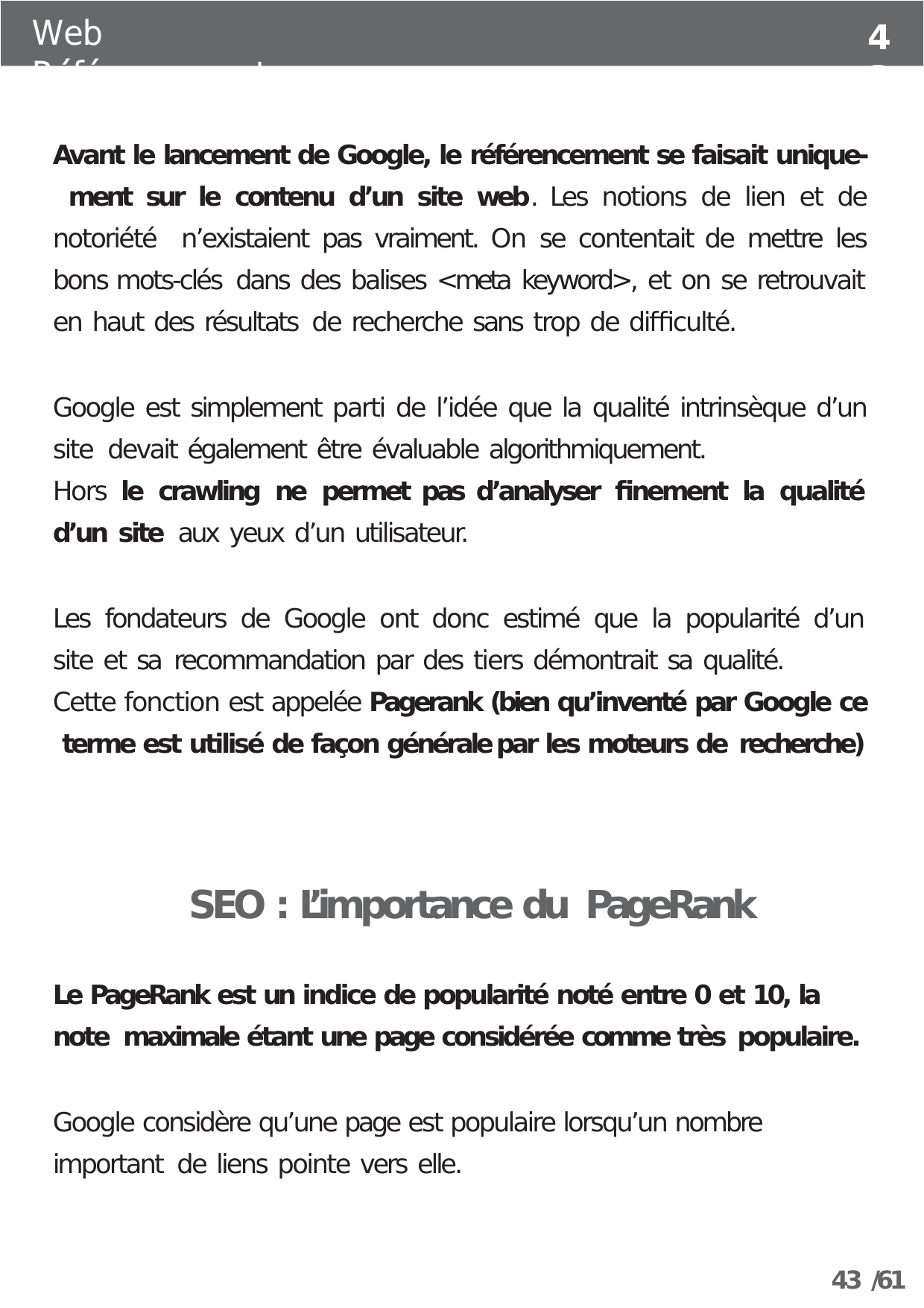

Web Référencement
43
Avant le lancement de Google, le référencement se faisait unique-  ment sur le contenu d’un site web. Les notions de lien et de notoriété  n’existaient pas vraiment. On se contentait de mettre les bons mots-clés  dans des balises <meta keyword>, et on se retrouvait en haut des résultats  de recherche sans trop de difficulté.

Google est simplement parti de l’idée que la qualité intrinsèque d’un site  devait également être évaluable algorithmiquement.
Hors le crawling ne permet pas d’analyser finement la qualité d’un site  aux yeux d’un utilisateur.

Les fondateurs de Google ont donc estimé que la popularité d’un site et sa  recommandation par des tiers démontrait sa qualité.
Cette fonction est appelée Pagerank (bien qu’inventé par Google ce  terme est utilisé de façon générale par les moteurs de recherche)
SEO : L’importance du PageRank

Le PageRank est un indice de popularité noté entre 0 et 10, la note  maximale étant une page considérée comme très populaire.

Google considère qu’une page est populaire lorsqu’un nombre important  de liens pointe vers elle.
43 /61